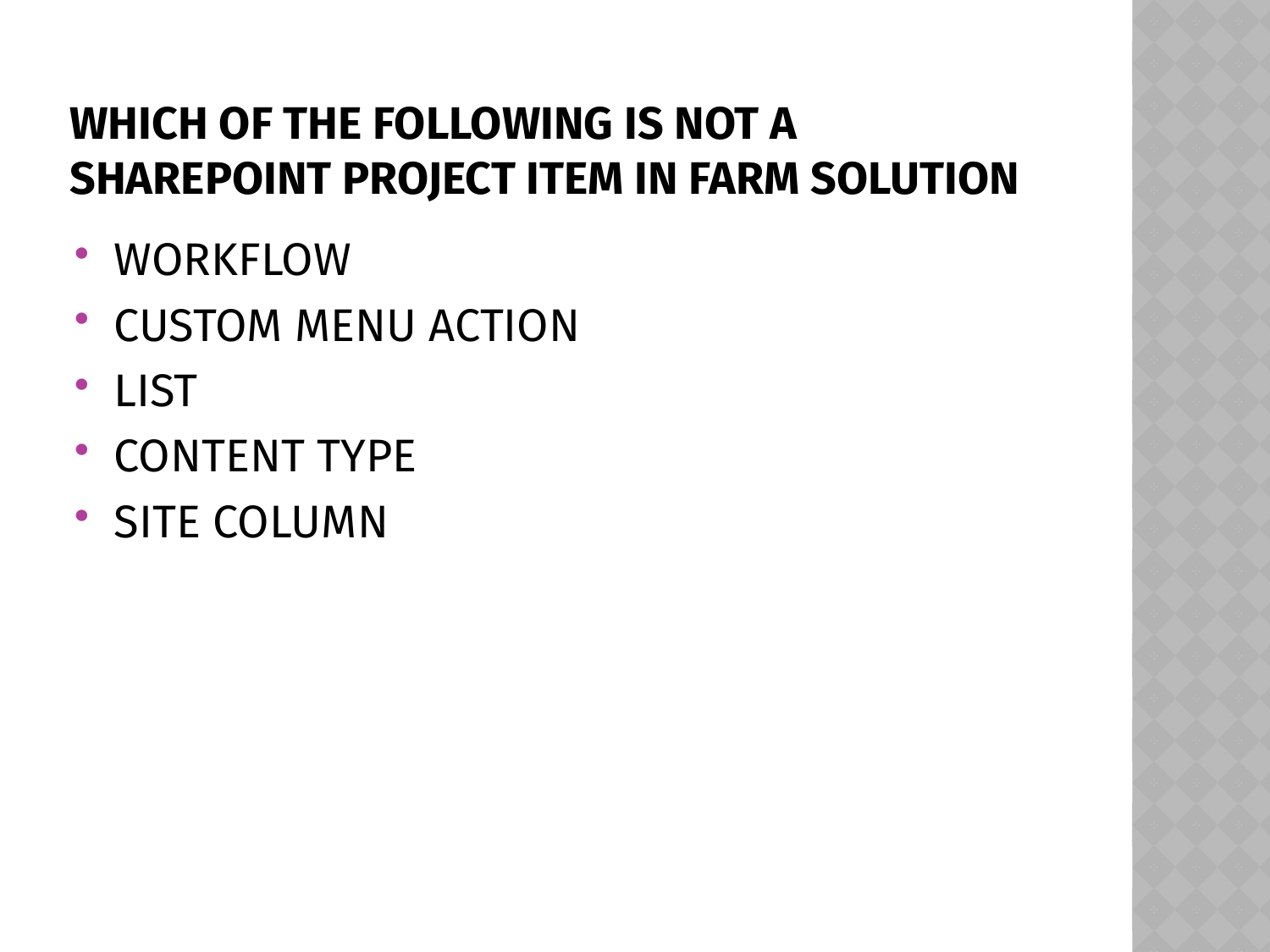

# which of the following is not a sharepoint project item IN FARM SOLUTION
WORKFLOW
CUSTOM MENU ACTION
LIST
CONTENT TYPE
SITE COLUMN